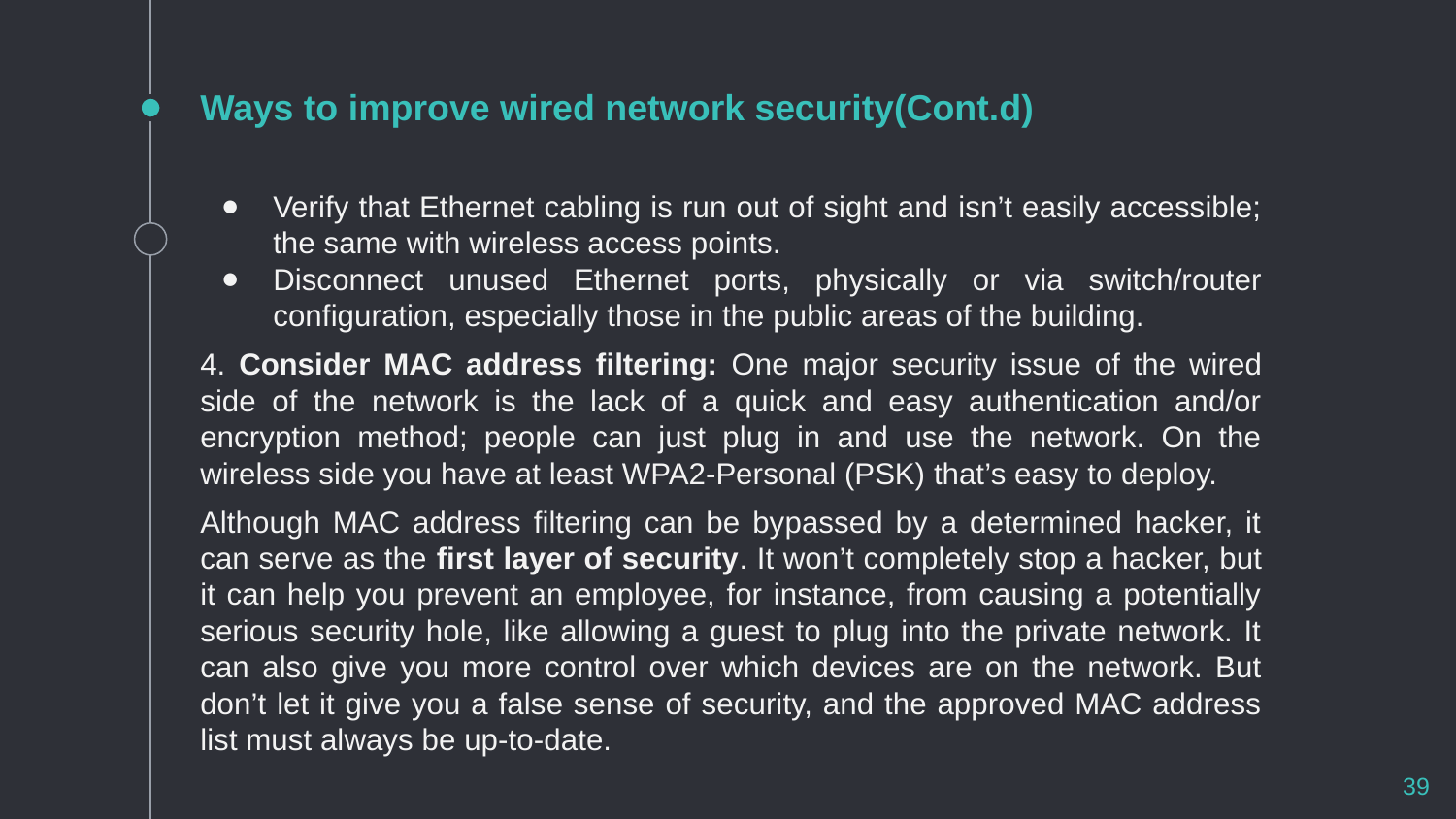

# Ways to improve wired network security(Cont.d)
Verify that Ethernet cabling is run out of sight and isn’t easily accessible; the same with wireless access points.
Disconnect unused Ethernet ports, physically or via switch/router configuration, especially those in the public areas of the building.
4. Consider MAC address filtering: One major security issue of the wired side of the network is the lack of a quick and easy authentication and/or encryption method; people can just plug in and use the network. On the wireless side you have at least WPA2-Personal (PSK) that’s easy to deploy.
Although MAC address filtering can be bypassed by a determined hacker, it can serve as the first layer of security. It won’t completely stop a hacker, but it can help you prevent an employee, for instance, from causing a potentially serious security hole, like allowing a guest to plug into the private network. It can also give you more control over which devices are on the network. But don’t let it give you a false sense of security, and the approved MAC address list must always be up-to-date.
39